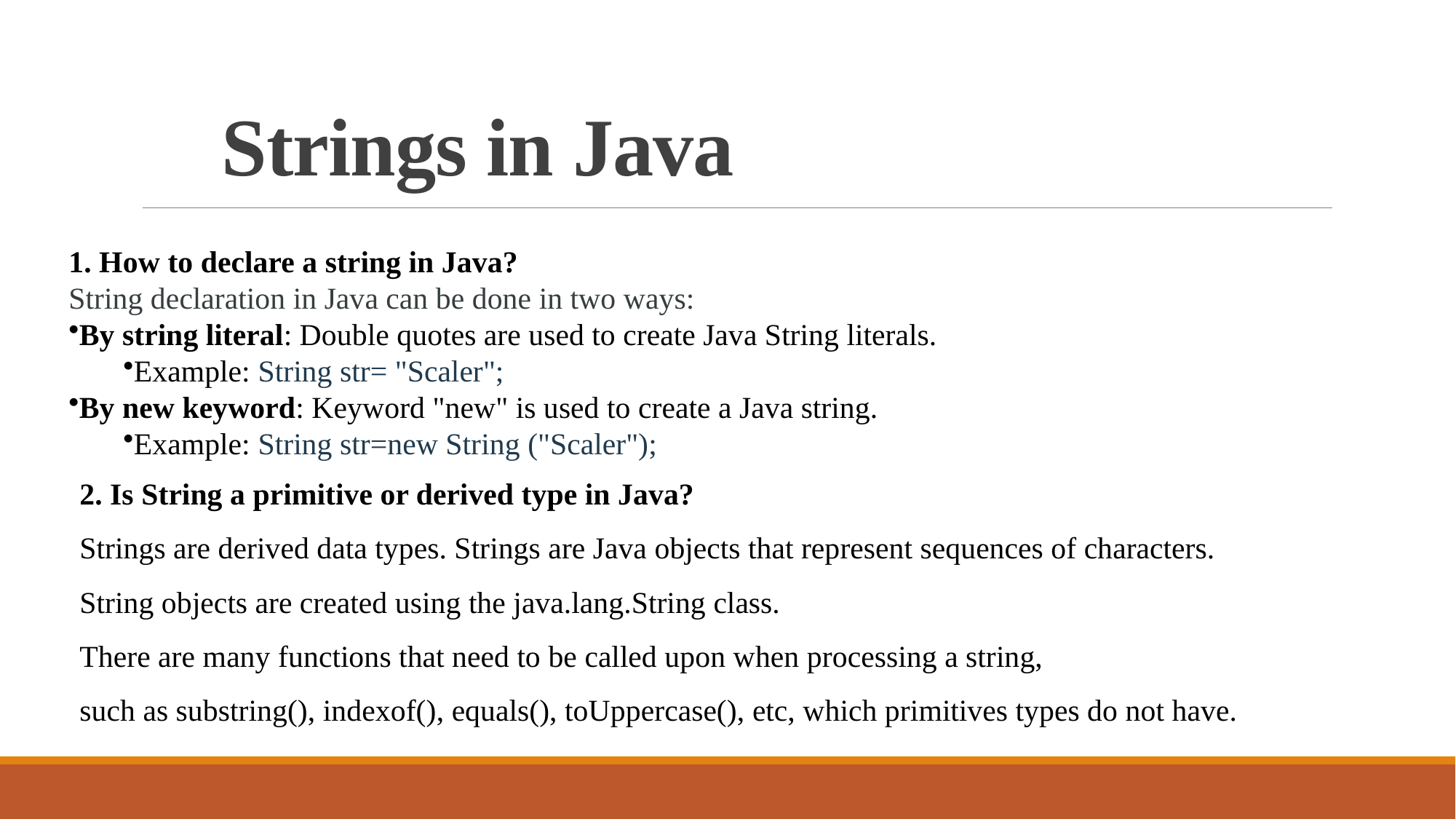

# Strings in Java
1. How to declare a string in Java?
String declaration in Java can be done in two ways:
By string literal: Double quotes are used to create Java String literals.
Example: String str= "Scaler";
By new keyword: Keyword "new" is used to create a Java string.
Example: String str=new String ("Scaler");
2. Is String a primitive or derived type in Java?
Strings are derived data types. Strings are Java objects that represent sequences of characters.
String objects are created using the java.lang.String class.
There are many functions that need to be called upon when processing a string,
such as substring(), indexof(), equals(), toUppercase(), etc, which primitives types do not have.